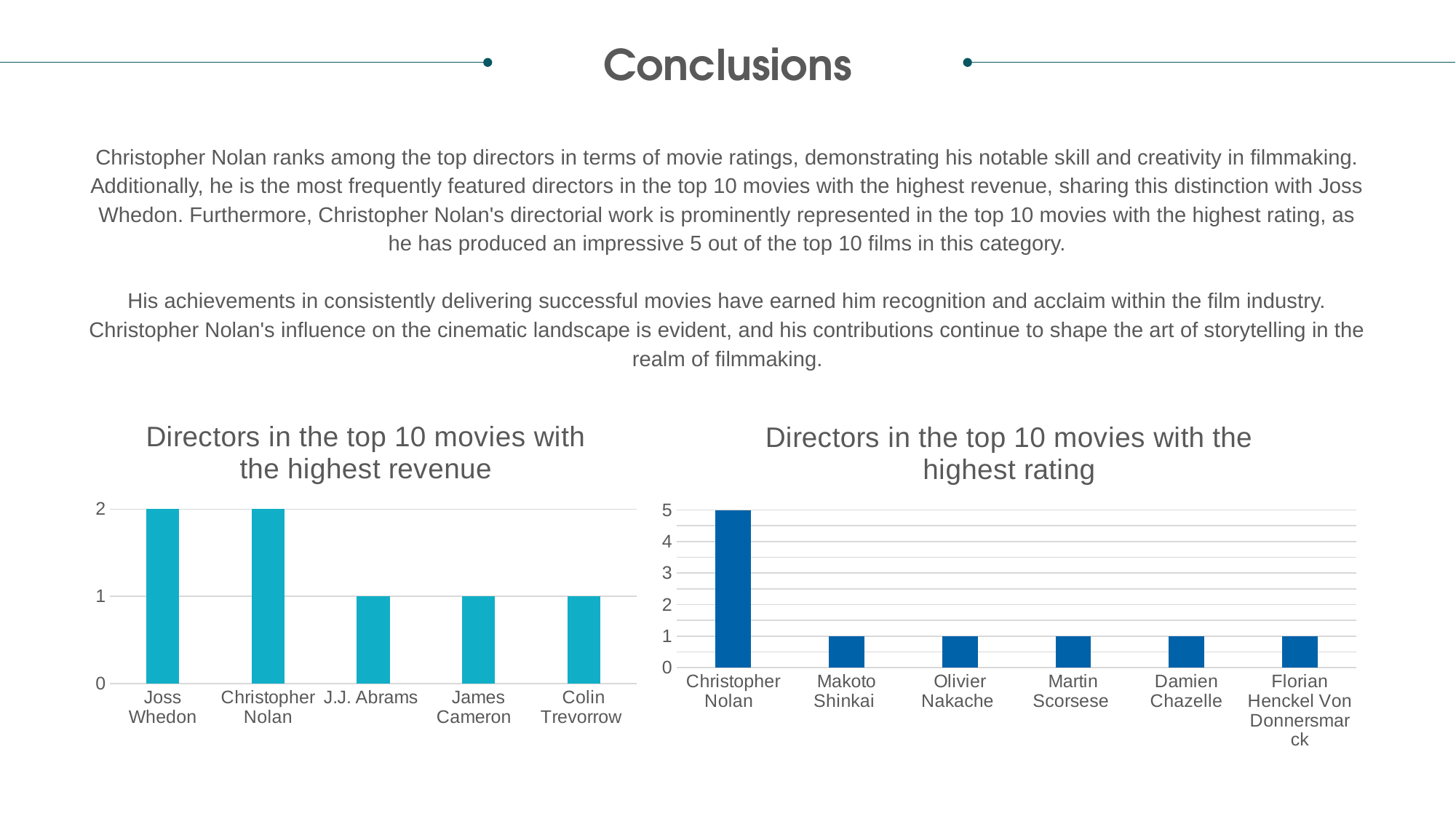

Conclusions
Christopher Nolan ranks among the top directors in terms of movie ratings, demonstrating his notable skill and creativity in filmmaking. Additionally, he is the most frequently featured directors in the top 10 movies with the highest revenue, sharing this distinction with Joss Whedon. Furthermore, Christopher Nolan's directorial work is prominently represented in the top 10 movies with the highest rating, as he has produced an impressive 5 out of the top 10 films in this category.

His achievements in consistently delivering successful movies have earned him recognition and acclaim within the film industry. Christopher Nolan's influence on the cinematic landscape is evident, and his contributions continue to shape the art of storytelling in the realm of filmmaking.

### Chart: Directors in the top 10 movies with the highest revenue

| Category | Serie 1 |
|---|---|
| Joss Whedon | 2.0 |
| Christopher Nolan | 2.0 |
| J.J. Abrams    | 1.0 |
| James Cameron   | 1.0 |
| Colin Trevorrow  | 1.0 |

### Chart: Directors in the top 10 movies with the highest rating

| Category | Serie 1 |
|---|---|
| Christopher Nolan   | 5.0 |
| Makoto Shinkai  | 1.0 |
| Olivier Nakache  | 1.0 |
| Martin Scorsese  | 1.0 |
| Damien Chazelle | 1.0 |
| Florian Henckel Von Donnersmarck | 1.0 |